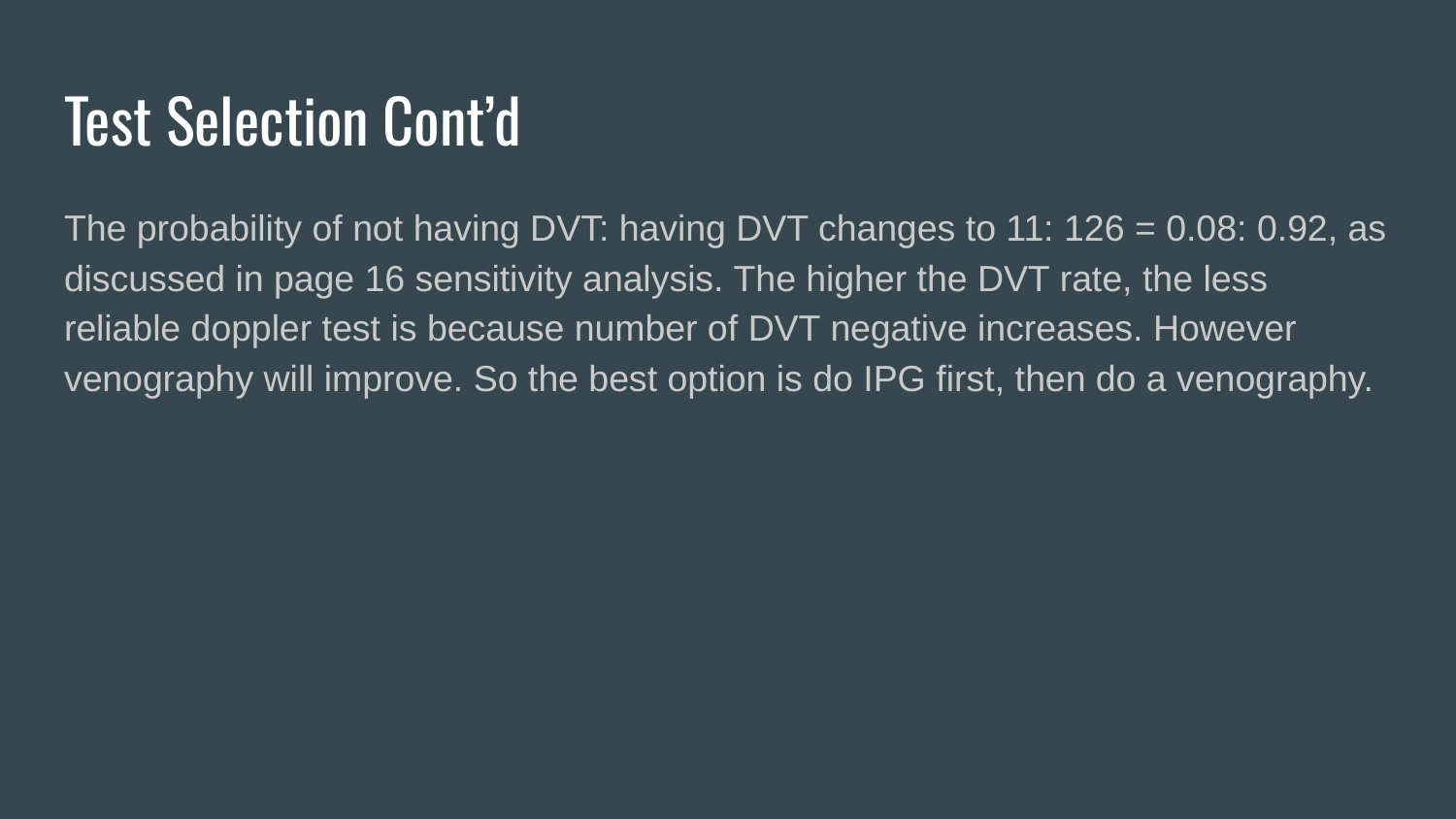

# Test Selection Cont’d
The probability of not having DVT: having DVT changes to 11: 126 = 0.08: 0.92, as discussed in page 16 sensitivity analysis. The higher the DVT rate, the less reliable doppler test is because number of DVT negative increases. However venography will improve. So the best option is do IPG first, then do a venography.